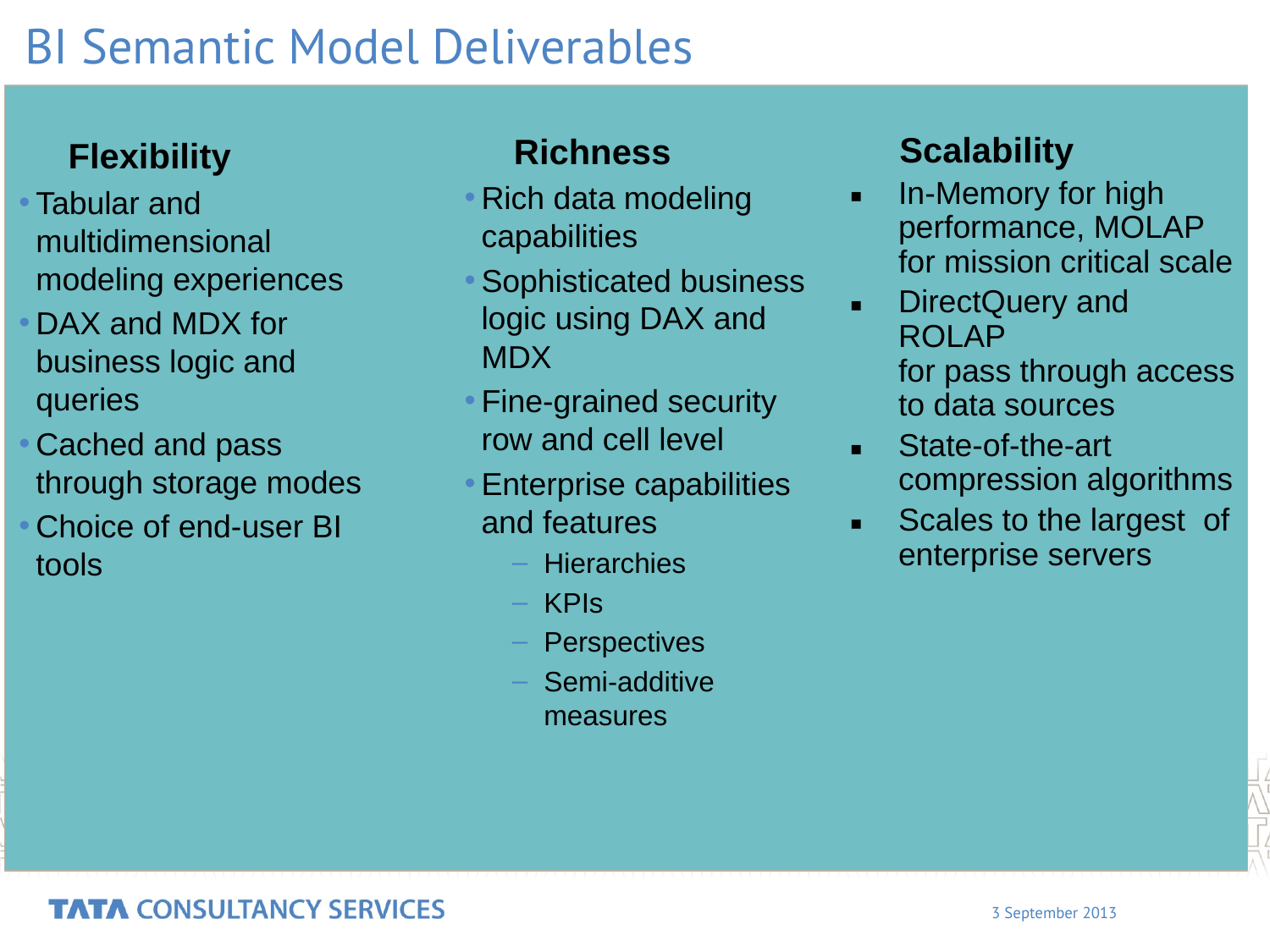

BI Semantic Model Deliverables

Richness
Rich data modeling capabilities
Sophisticated business
logic using DAX and MDX
Fine-grained security
row and cell level
Enterprise capabilities and features
Hierarchies
KPIs
Perspectives
Semi-additive measures
Flexibility
Tabular and multidimensional modeling experiences
DAX and MDX for business logic and queries
Cached and pass through storage modes
Choice of end-user BI tools

Scalability
In-Memory for high performance, MOLAP for mission critical scale
DirectQuery and ROLAP
for pass through access to data sources
State-of-the-art
compression algorithms
Scales to the largest  of enterprise servers